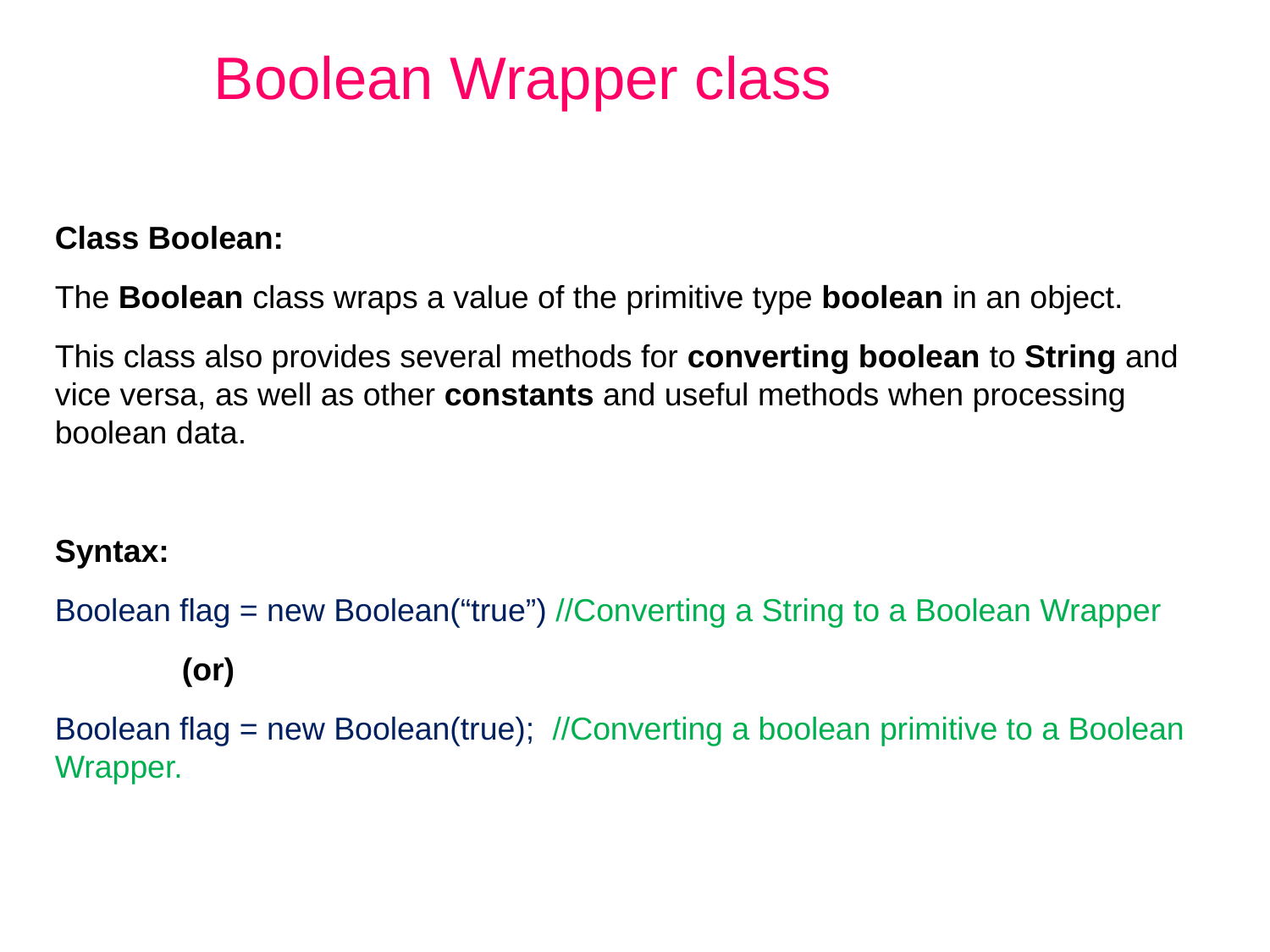

# Boolean Wrapper class
Class Boolean:
The Boolean class wraps a value of the primitive type boolean in an object.
This class also provides several methods for converting boolean to String and vice versa, as well as other constants and useful methods when processing boolean data.

Syntax:
Boolean flag = new Boolean(“true”) //Converting a String to a Boolean Wrapper
	(or)
Boolean flag = new Boolean(true);  //Converting a boolean primitive to a Boolean Wrapper.